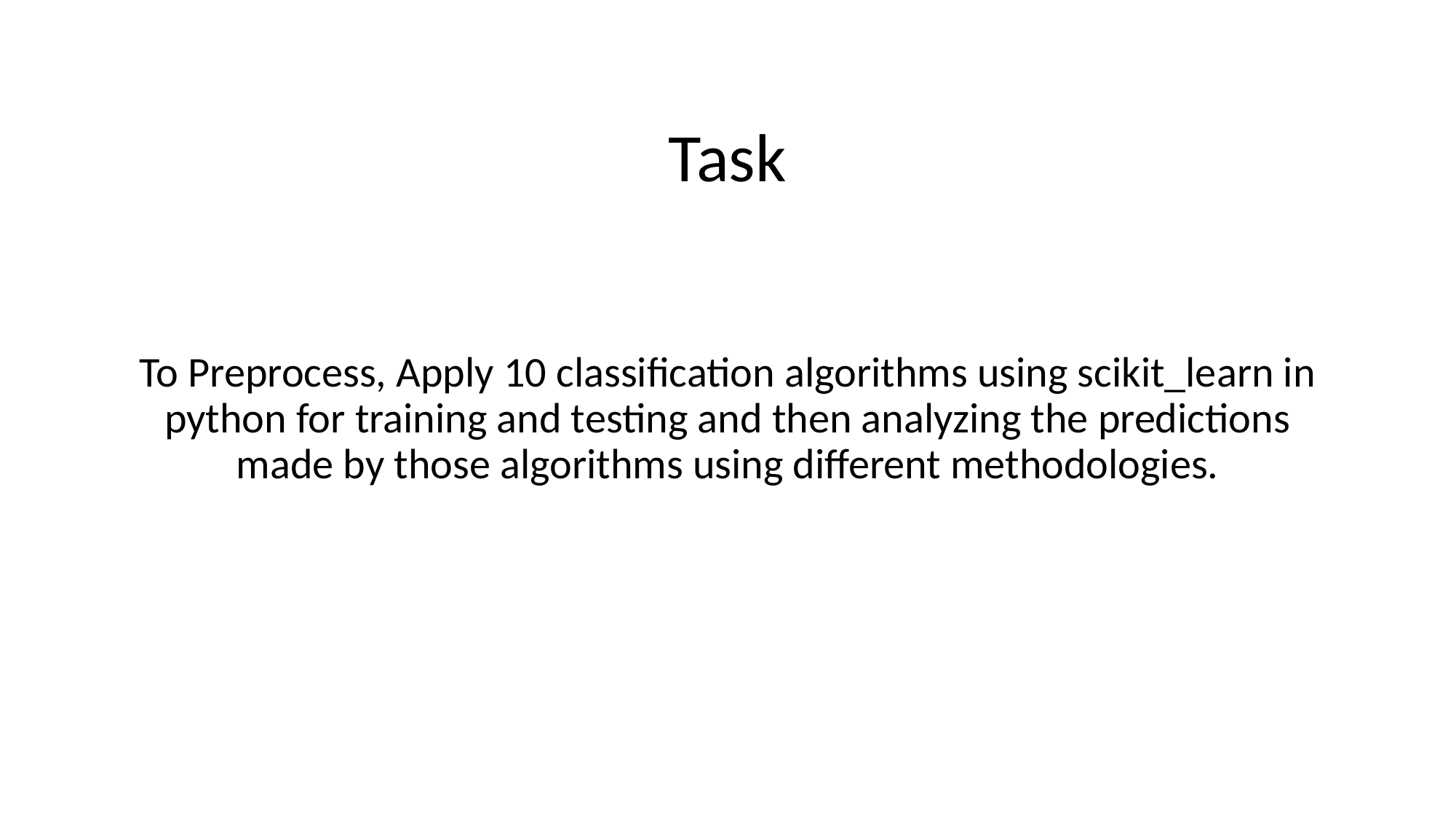

# Task

To Preprocess, Apply 10 classification algorithms using scikit_learn in python for training and testing and then analyzing the predictions made by those algorithms using different methodologies.